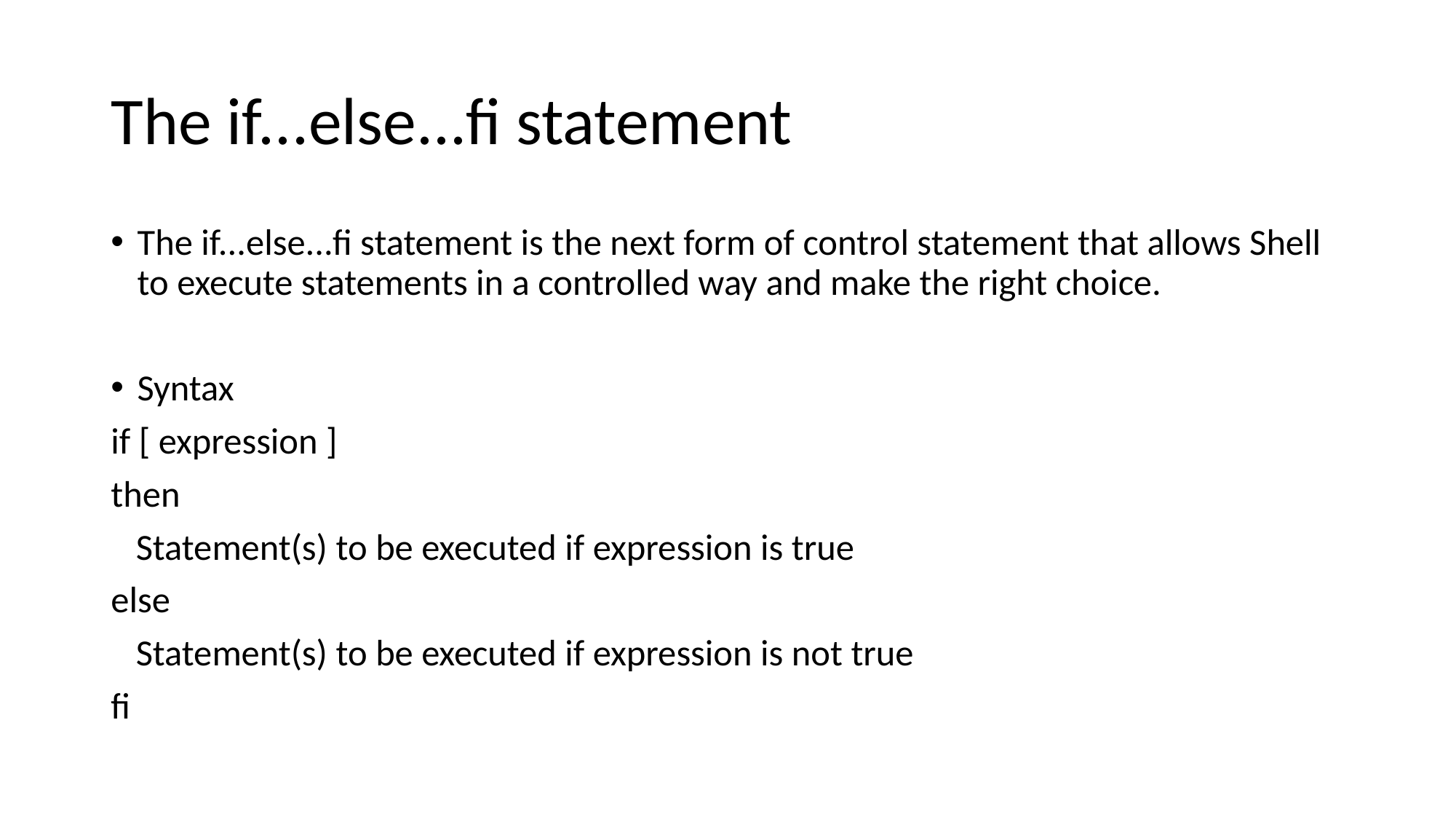

# The if...else...fi statement
The if...else...fi statement is the next form of control statement that allows Shell to execute statements in a controlled way and make the right choice.

Syntax
if [ expression ]
then
   Statement(s) to be executed if expression is true
else
   Statement(s) to be executed if expression is not true
fi